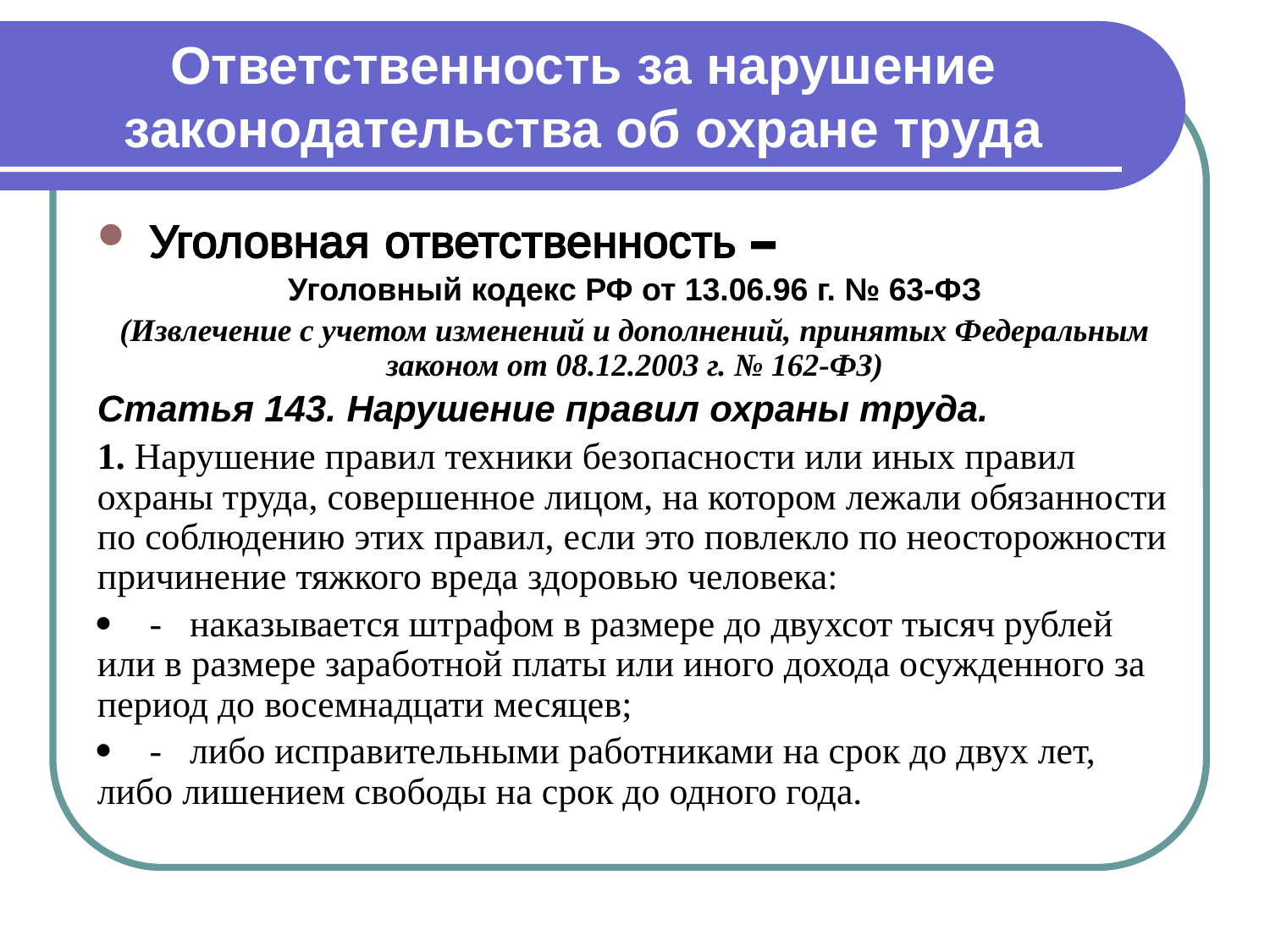

# Ответственность за нарушение законодательства об охране труда
 Уголовная ответственность –
Уголовный кодекс РФ от 13.06.96 г. № 63-ФЗ
(Извлечение с учетом изменений и дополнений, принятых Федеральным законом от 08.12.2003 г. № 162-ФЗ)
Статья 143. Нарушение правил охраны труда.
1. Нарушение правил техники безопасности или иных правил охраны труда, совершенное лицом, на котором лежали обязанности по соблюдению этих правил, если это повлекло по неосторожности причинение тяжкого вреда здоровью человека:
•    -   наказывается штрафом в размере до двухсот тысяч рублей или в размере заработной платы или иного дохода осужденного за период до восемнадцати месяцев;
•    -   либо исправительными работниками на срок до двух лет, либо лишением свободы на срок до одного года.